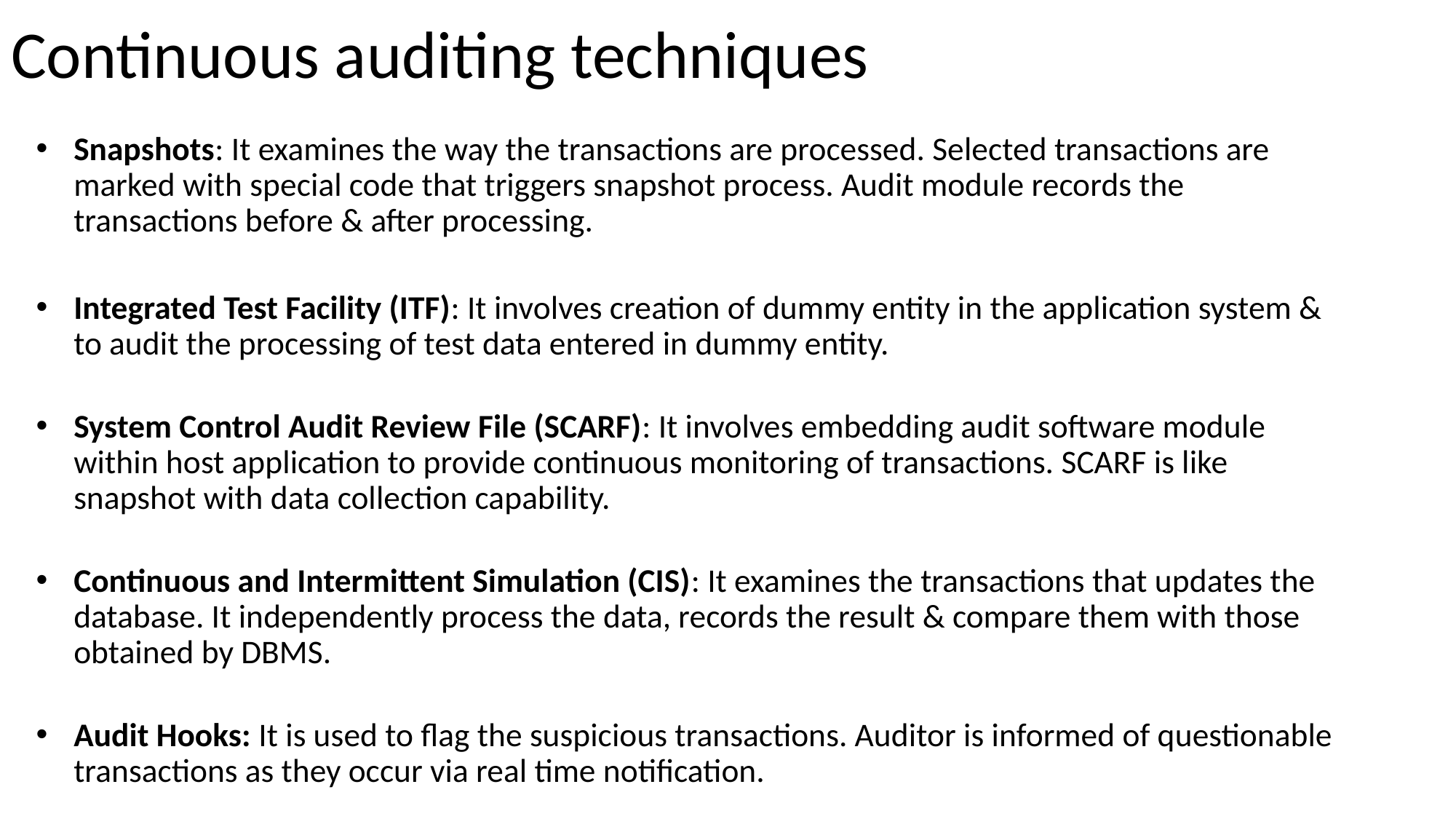

# Continuous auditing techniques
Snapshots: It examines the way the transactions are processed. Selected transactions are marked with special code that triggers snapshot process. Audit module records the transactions before & after processing.
Integrated Test Facility (ITF): It involves creation of dummy entity in the application system & to audit the processing of test data entered in dummy entity.
System Control Audit Review File (SCARF): It involves embedding audit software module within host application to provide continuous monitoring of transactions. SCARF is like snapshot with data collection capability.
Continuous and Intermittent Simulation (CIS): It examines the transactions that updates the database. It independently process the data, records the result & compare them with those obtained by DBMS.
Audit Hooks: It is used to flag the suspicious transactions. Auditor is informed of questionable transactions as they occur via real time notification.